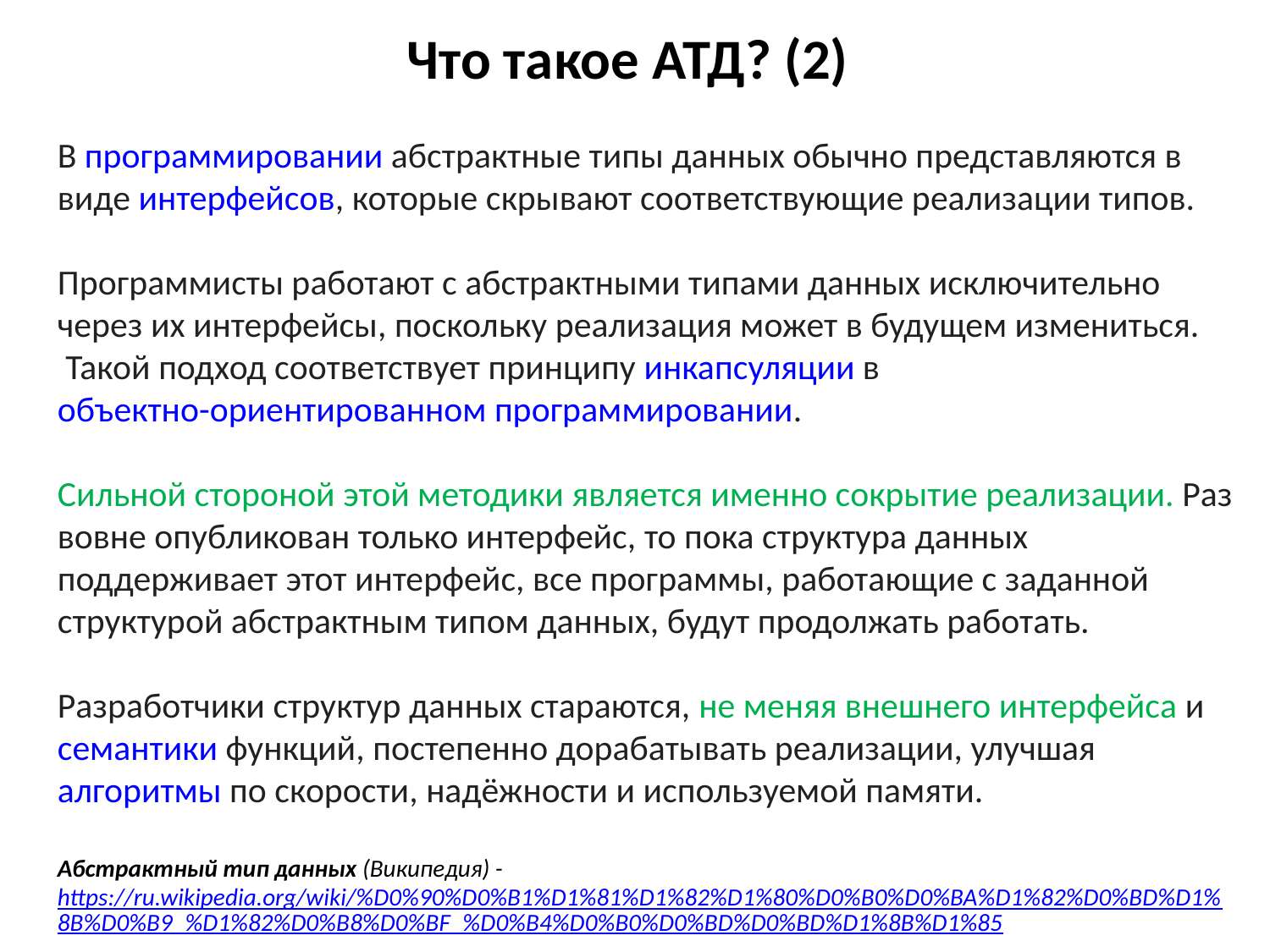

# Что такое АТД? (2)
В программировании абстрактные типы данных обычно представляются в виде интерфейсов, которые скрывают соответствующие реализации типов.

Программисты работают с абстрактными типами данных исключительно через их интерфейсы, поскольку реализация может в будущем измениться.
 Такой подход соответствует принципу инкапсуляции в объектно-ориентированном программировании.

Сильной стороной этой методики является именно сокрытие реализации. Раз вовне опубликован только интерфейс, то пока структура данных поддерживает этот интерфейс, все программы, работающие с заданной структурой абстрактным типом данных, будут продолжать работать.

Разработчики структур данных стараются, не меняя внешнего интерфейса и семантики функций, постепенно дорабатывать реализации, улучшая алгоритмы по скорости, надёжности и используемой памяти.

Абстрактный тип данных (Википедия) -  https://ru.wikipedia.org/wiki/%D0%90%D0%B1%D1%81%D1%82%D1%80%D0%B0%D0%BA%D1%82%D0%BD%D1%8B%D0%B9_%D1%82%D0%B8%D0%BF_%D0%B4%D0%B0%D0%BD%D0%BD%D1%8B%D1%85